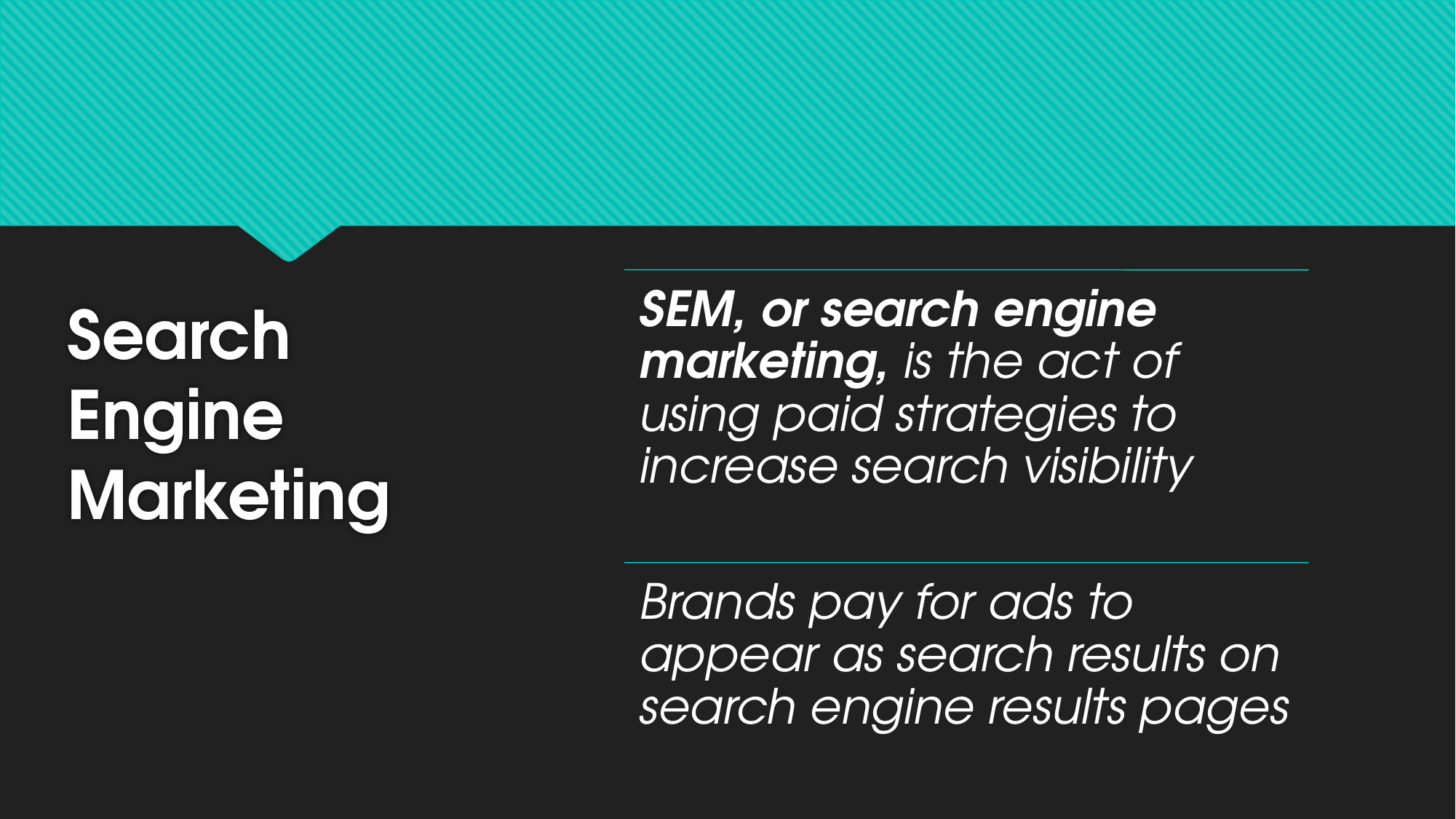

SEM, or search engine marketing, is the act of using paid strategies to increase search visibility
Brands pay for ads to appear as search results on search engine results pages
# Search Engine Marketing